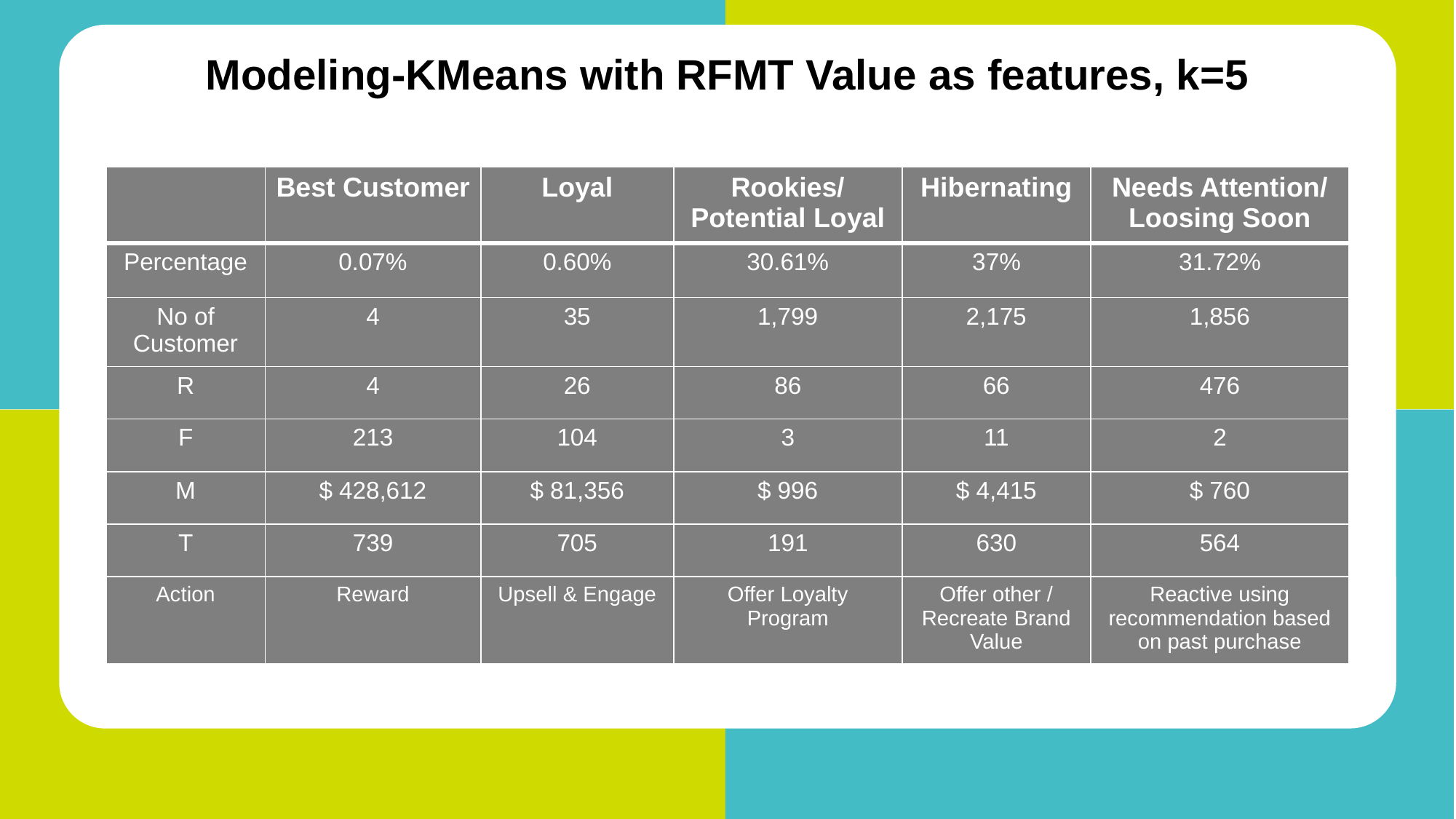

Modeling-KMeans with RFMT Value as features, k=5
|  | Best Customer | Loyal | Rookies/ Potential Loyal | Hibernating | Needs Attention/ Loosing Soon |
| --- | --- | --- | --- | --- | --- |
| Percentage | 0.07% | 0.60% | 30.61% | 37% | 31.72% |
| No of Customer | 4 | 35 | 1,799 | 2,175 | 1,856 |
| R | 4 | 26 | 86 | 66 | 476 |
| F | 213 | 104 | 3 | 11 | 2 |
| M | $ 428,612 | $ 81,356 | $ 996 | $ 4,415 | $ 760 |
| T | 739 | 705 | 191 | 630 | 564 |
| Action | Reward | Upsell & Engage | Offer Loyalty Program | Offer other / Recreate Brand Value | Reactive using recommendation based on past purchase |